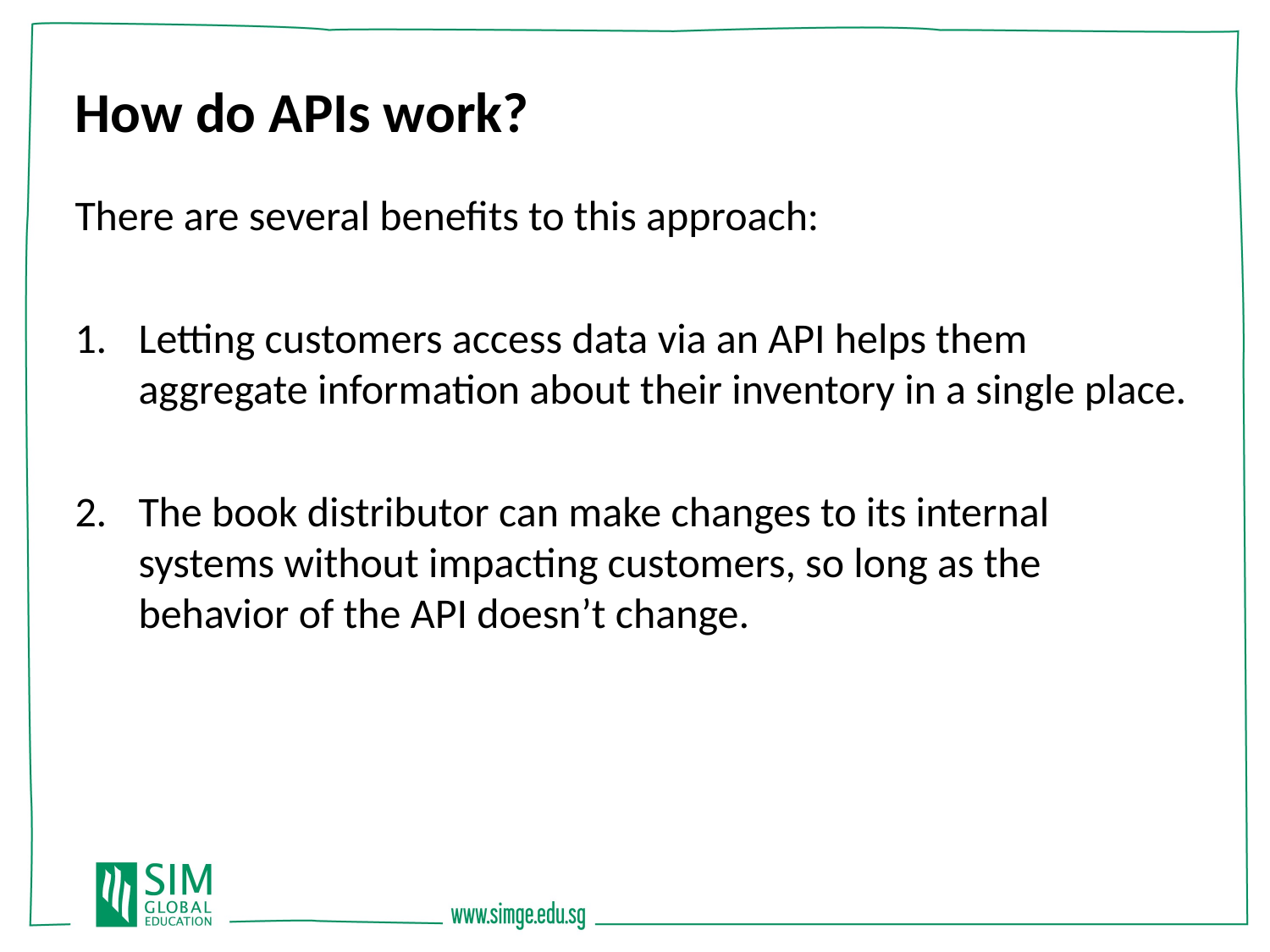

How do APIs work?
There are several benefits to this approach:

Letting customers access data via an API helps them aggregate information about their inventory in a single place.

The book distributor can make changes to its internal systems without impacting customers, so long as the behavior of the API doesn’t change.